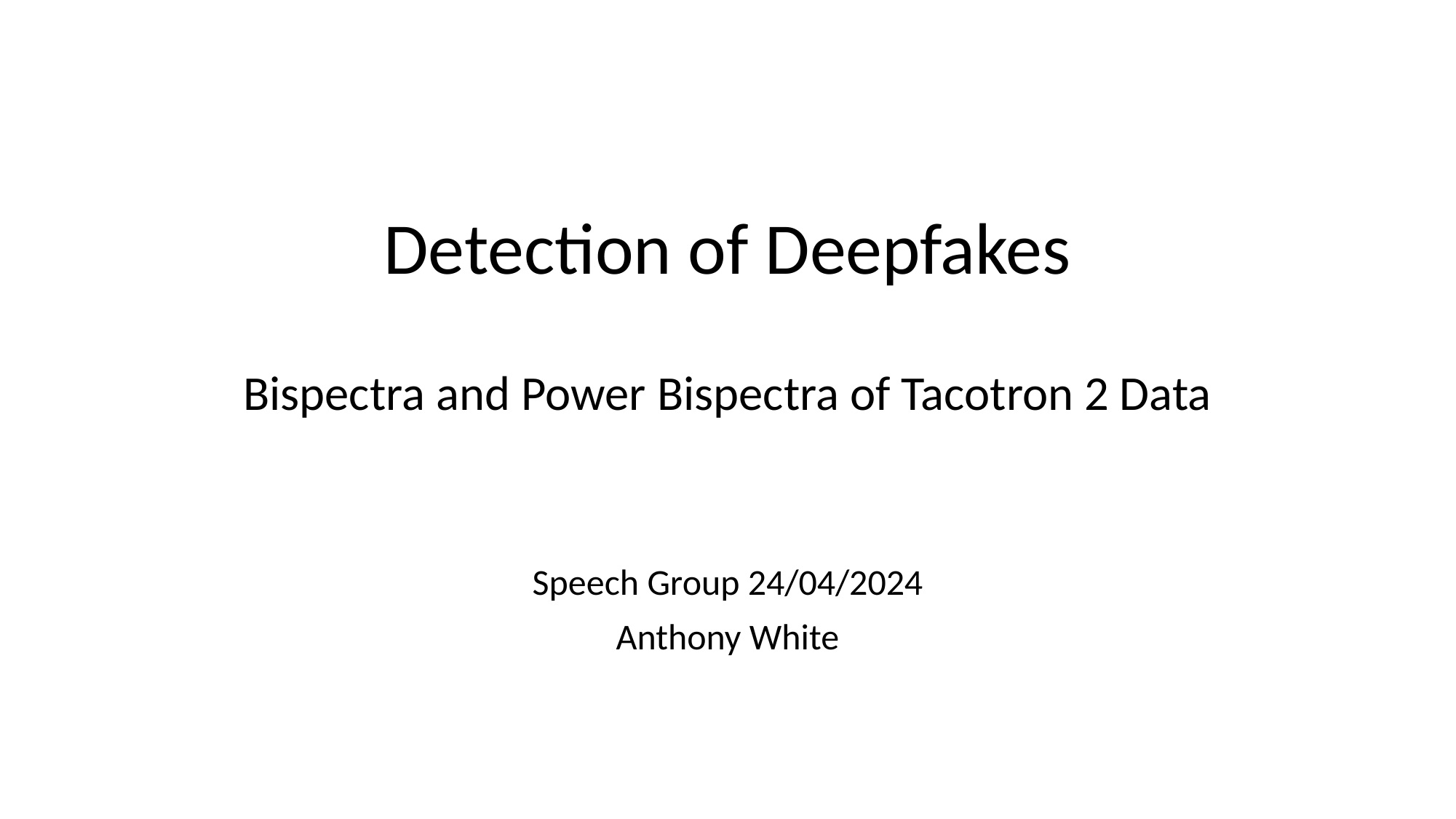

# Detection of Deepfakes Bispectra and Power Bispectra of Tacotron 2 Data
Speech Group 24/04/2024
Anthony White